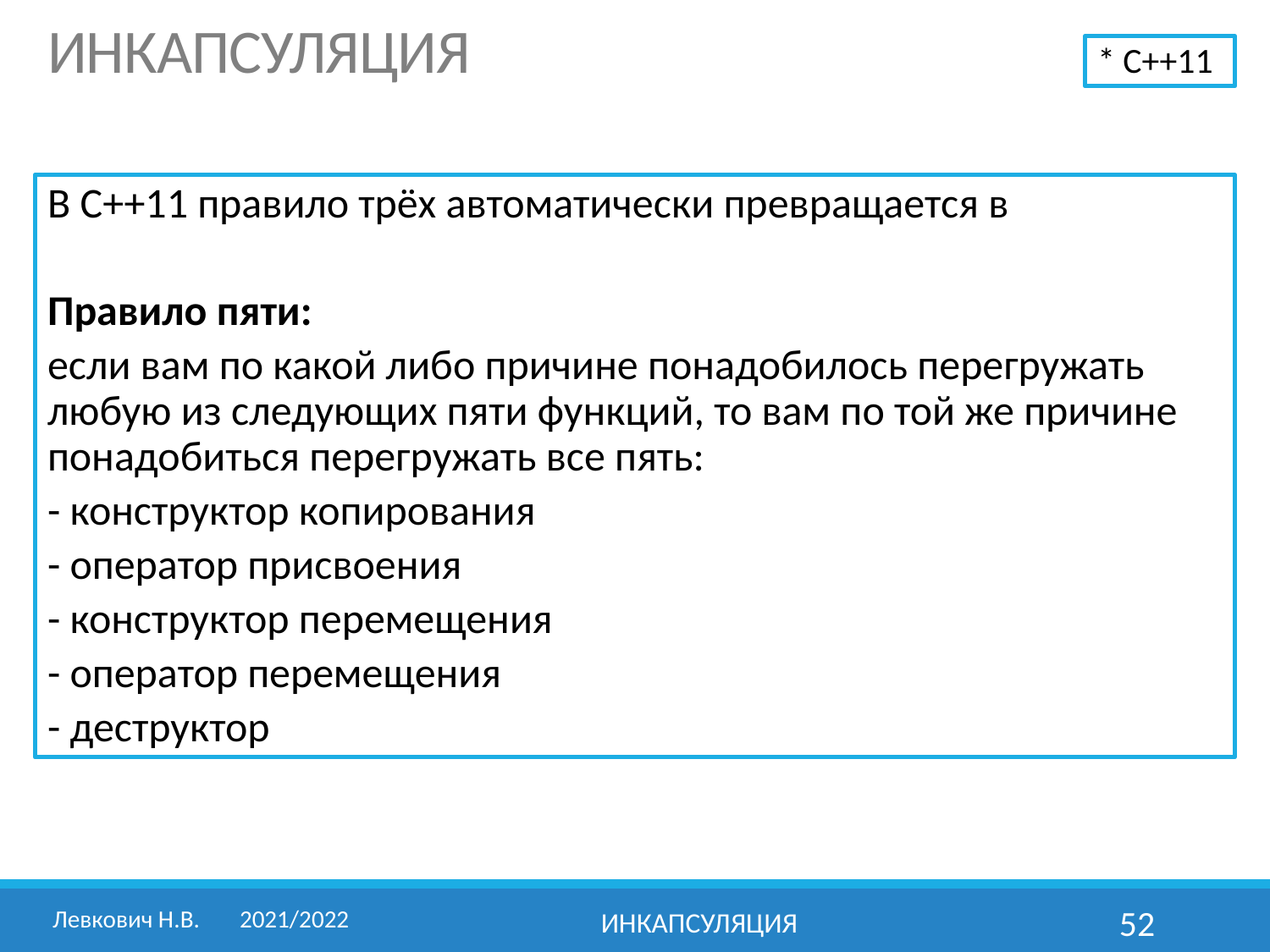

# ИНКАПСУЛЯЦИЯ
* С++11

В C++11 правило трёх автоматически превращается в

Правило пяти:
если вам по какой либо причине понадобилось перегружать любую из следующих пяти функций, то вам по той же причине понадобиться перегружать все пять:
- конструктор копирования
- оператор присвоения
- конструктор перемещения
- оператор перемещения
- деструктор
Левкович Н.В.	2021/2022
Инкапсуляция
52